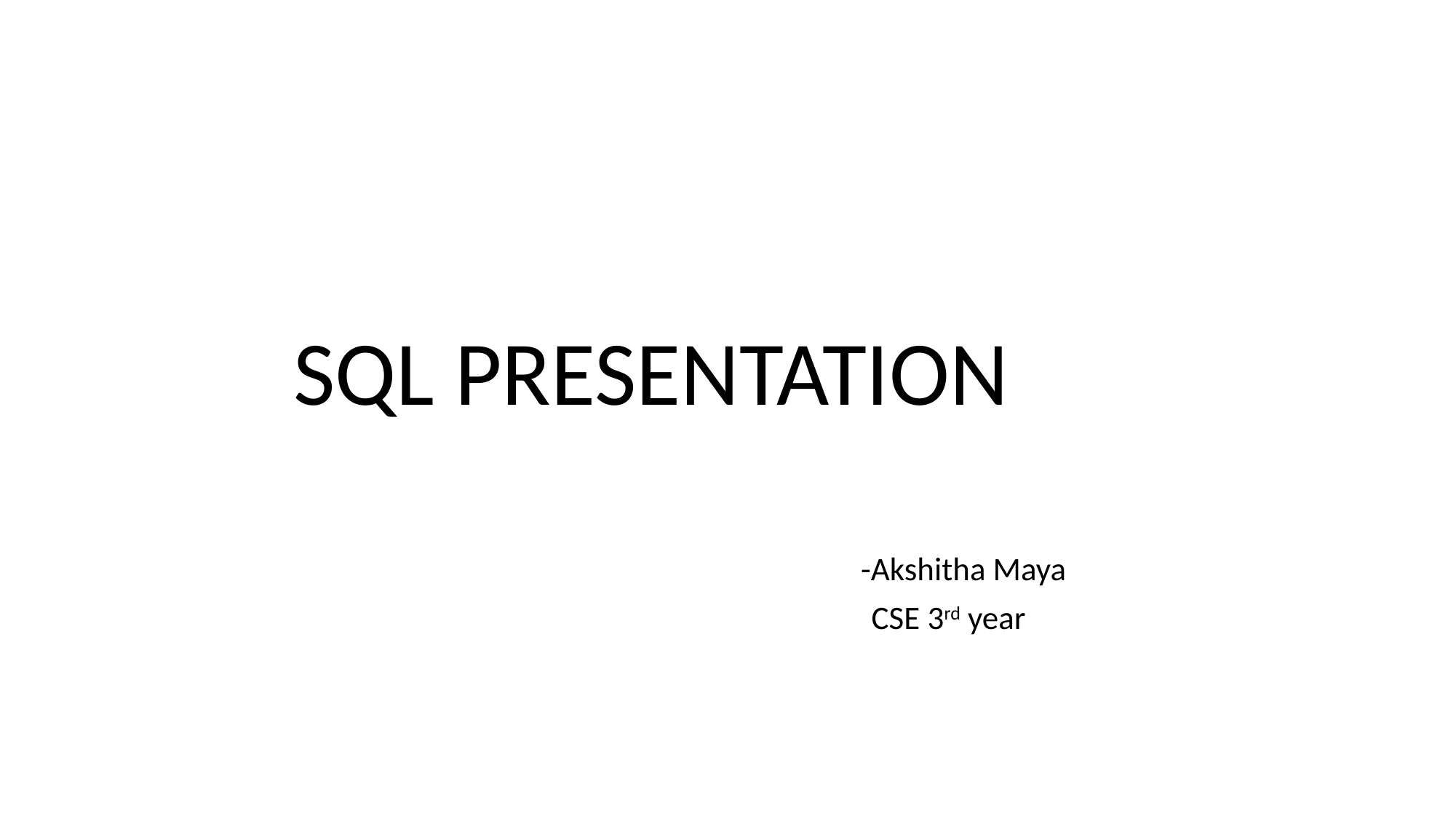

# SQL PRESENTATION

                                                                                 -Akshitha Maya
                                                                              CSE 3rd year